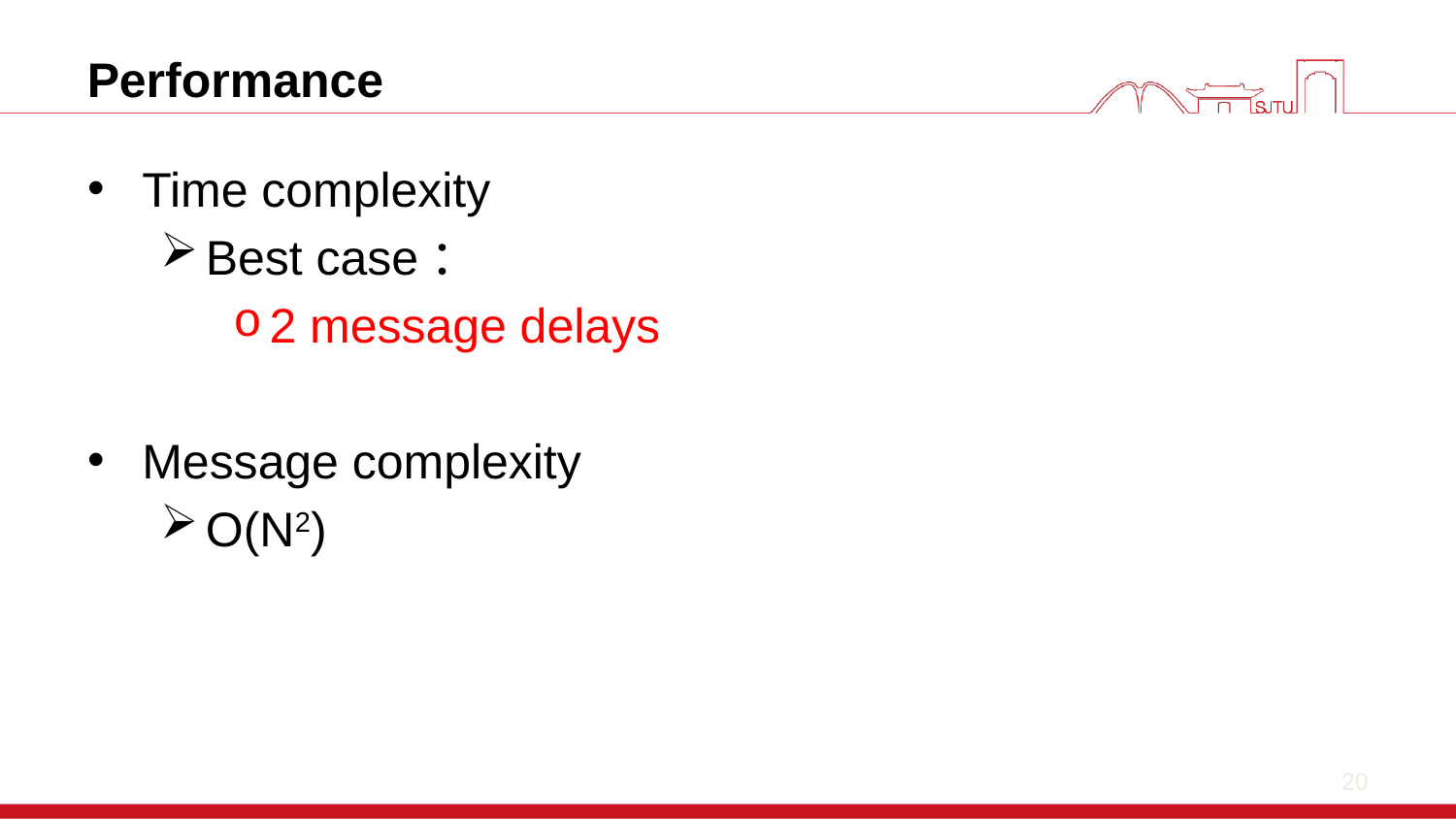

20
# Performance
Time complexity
Best case：
2 message delays

Message complexity
O(N2)